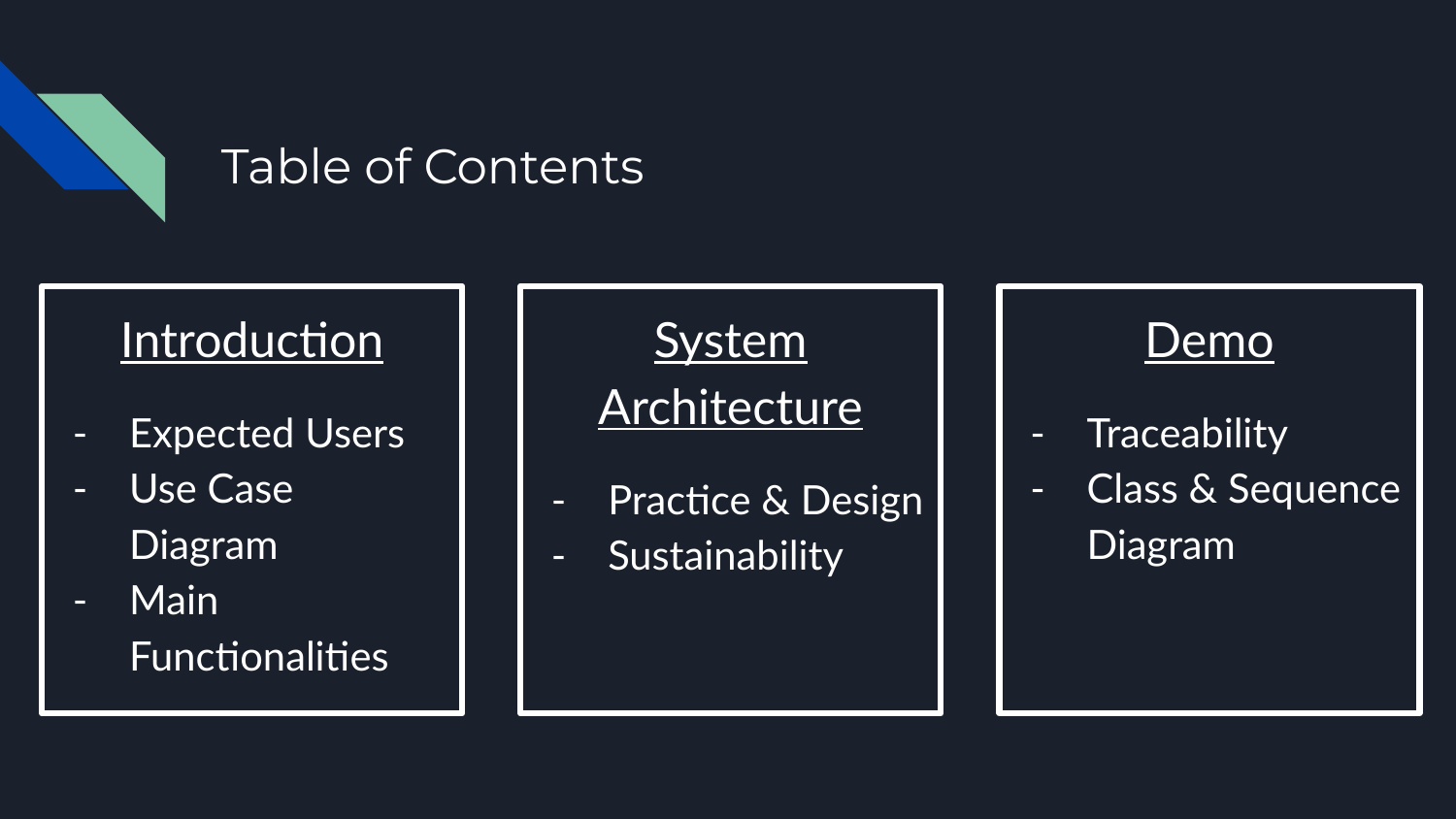

# Table of Contents

Introduction
Expected Users
Use Case Diagram
Main Functionalities
System Architecture
Practice & Design
Sustainability
Demo
Traceability
Class & Sequence Diagram